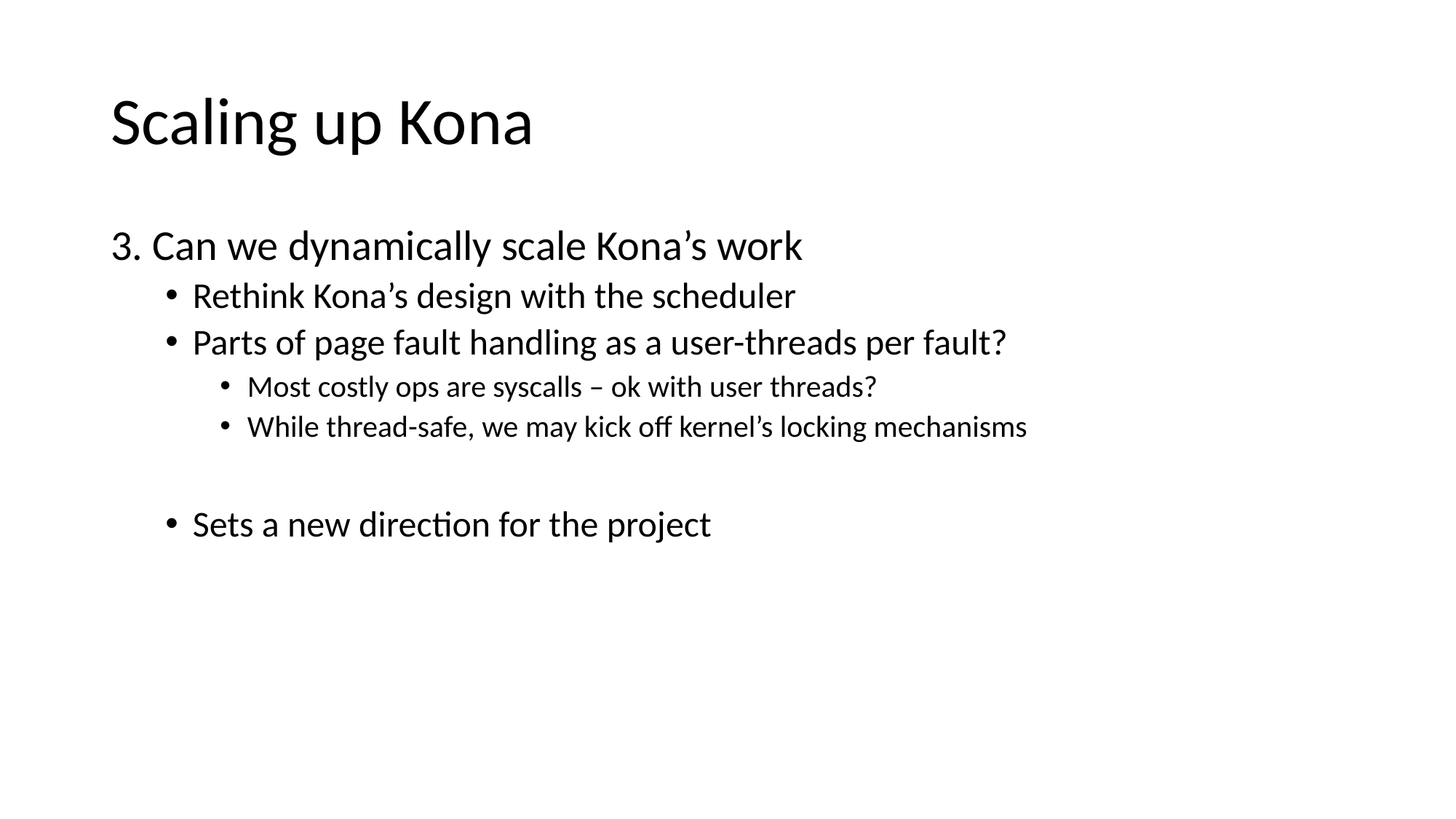

# Scaling up Kona
3. Can we dynamically scale Kona’s work
Rethink Kona’s design with the scheduler
Parts of page fault handling as a user-threads per fault?
Most costly ops are syscalls – ok with user threads?
While thread-safe, we may kick off kernel’s locking mechanisms

Sets a new direction for the project